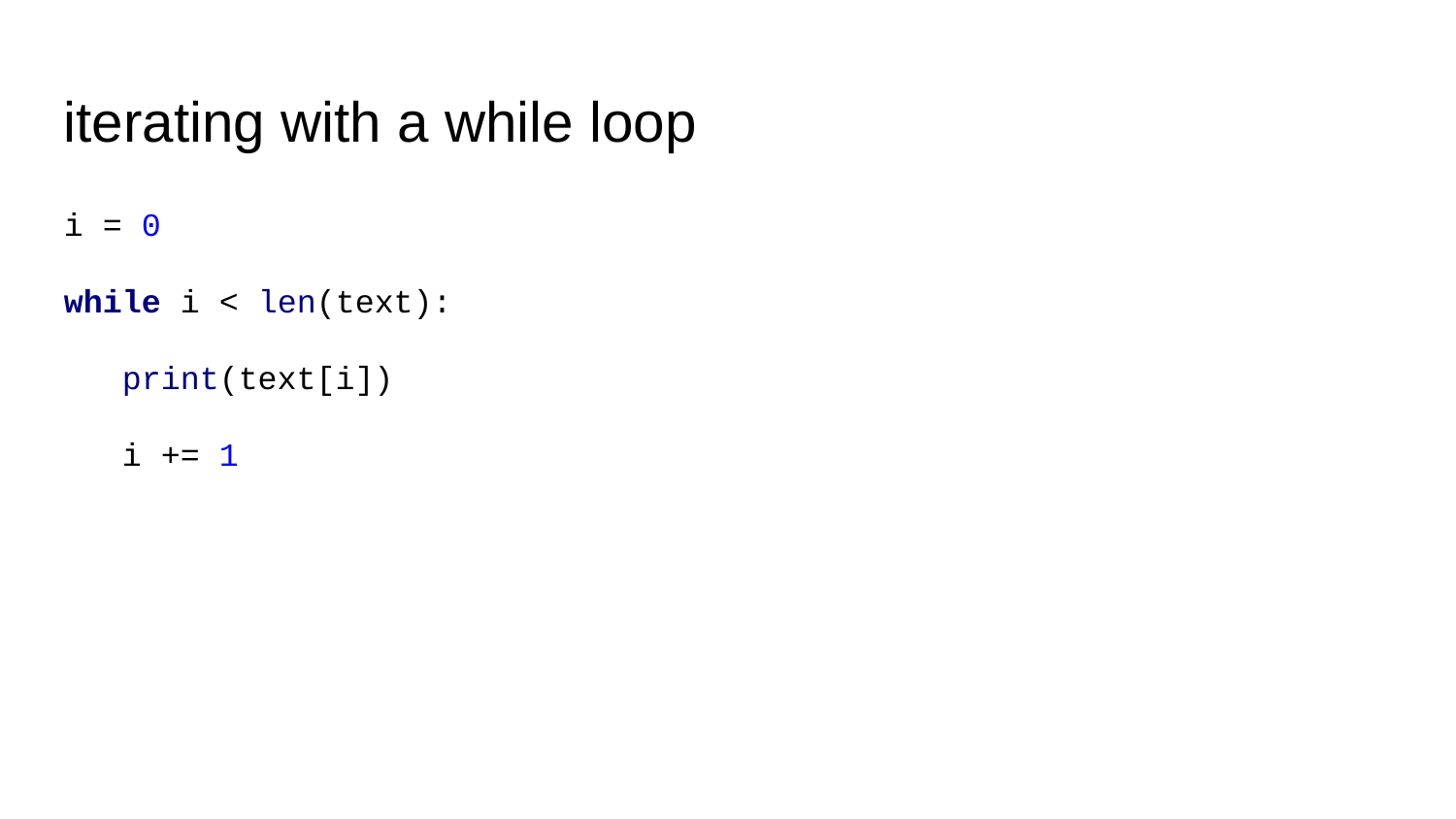

iterating with a while loop
i = 0
while i < len(text):
   print(text[i])
   i += 1